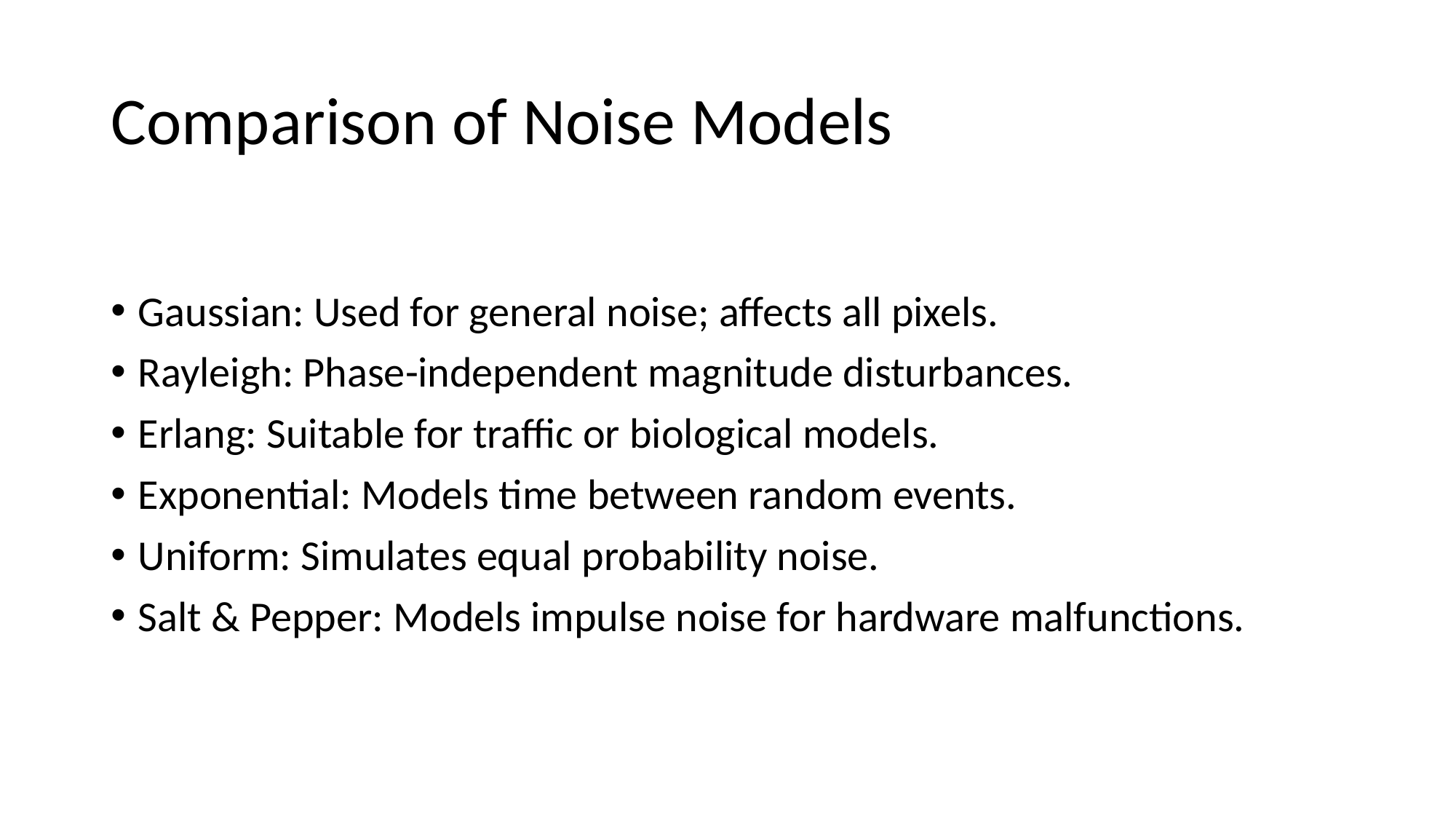

# Comparison of Noise Models

Gaussian: Used for general noise; affects all pixels.
Rayleigh: Phase-independent magnitude disturbances.
Erlang: Suitable for traffic or biological models.
Exponential: Models time between random events.
Uniform: Simulates equal probability noise.
Salt & Pepper: Models impulse noise for hardware malfunctions.